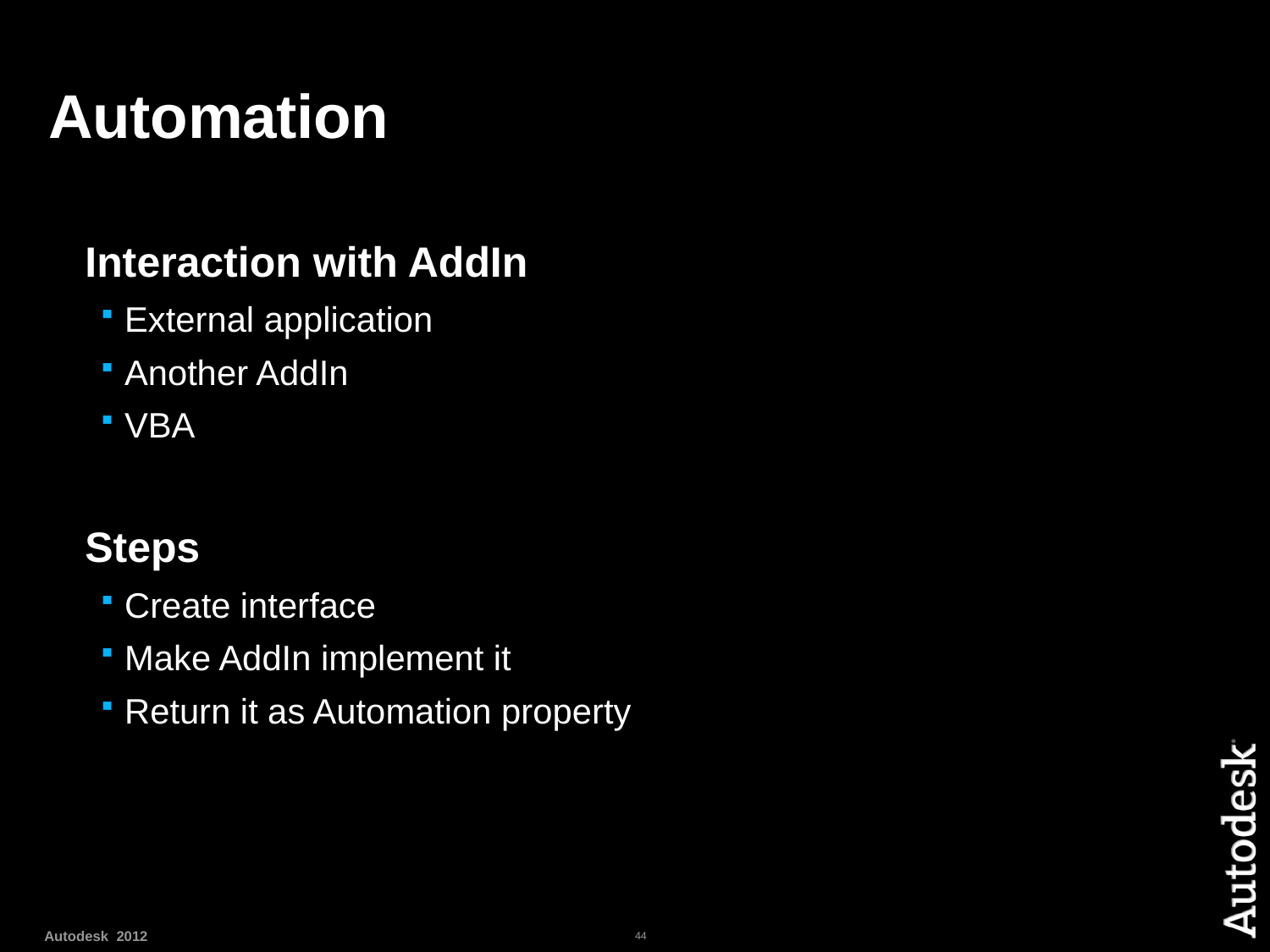

Automation

Interaction with AddIn
External application
Another AddIn
VBA

Steps
Create interface
Make AddIn implement it
Return it as Automation property